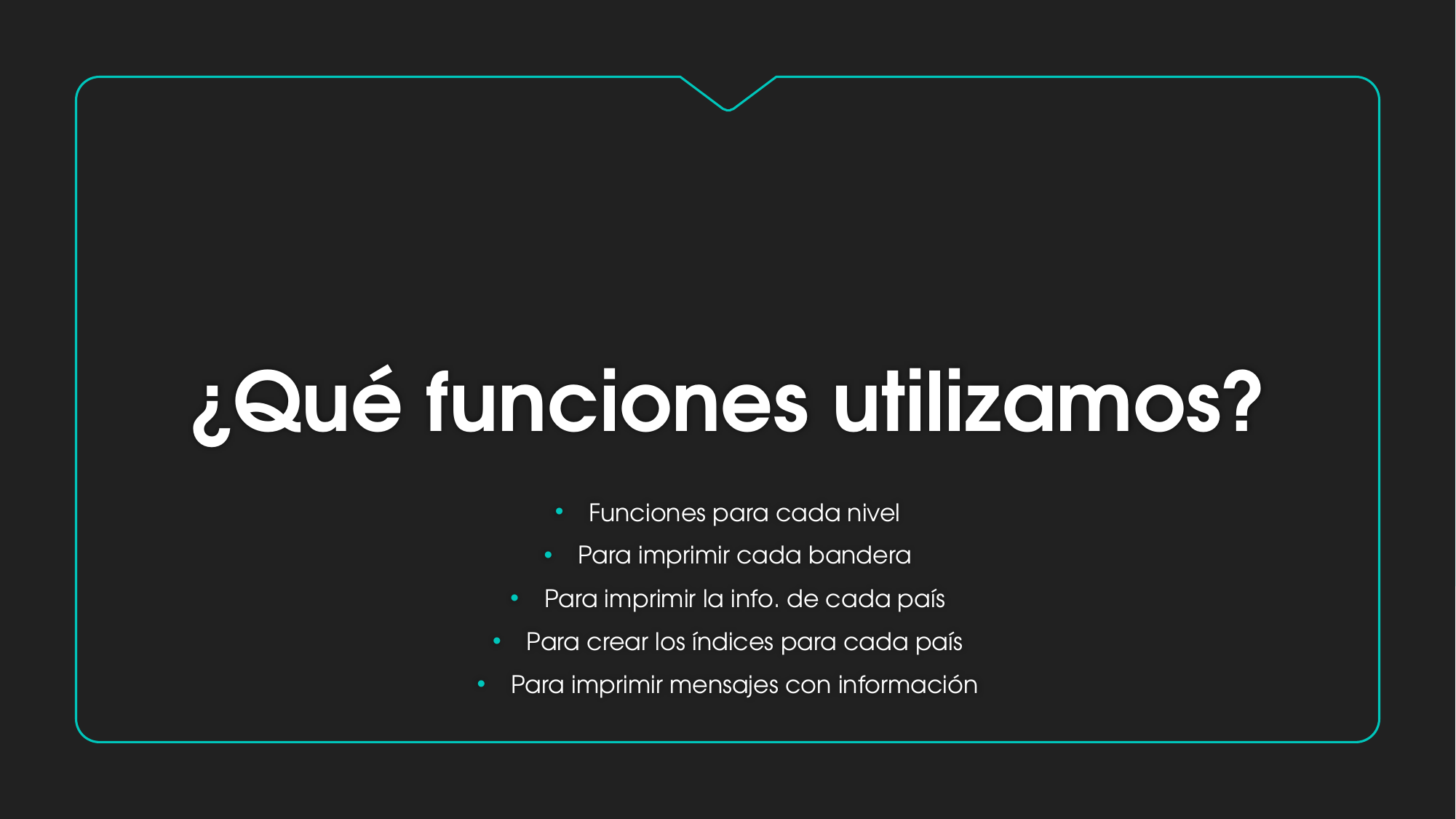

# ¿Qué funciones utilizamos?
Funciones para cada nivel
Para imprimir cada bandera
Para imprimir la info. de cada país
Para crear los índices para cada país
Para imprimir mensajes con información